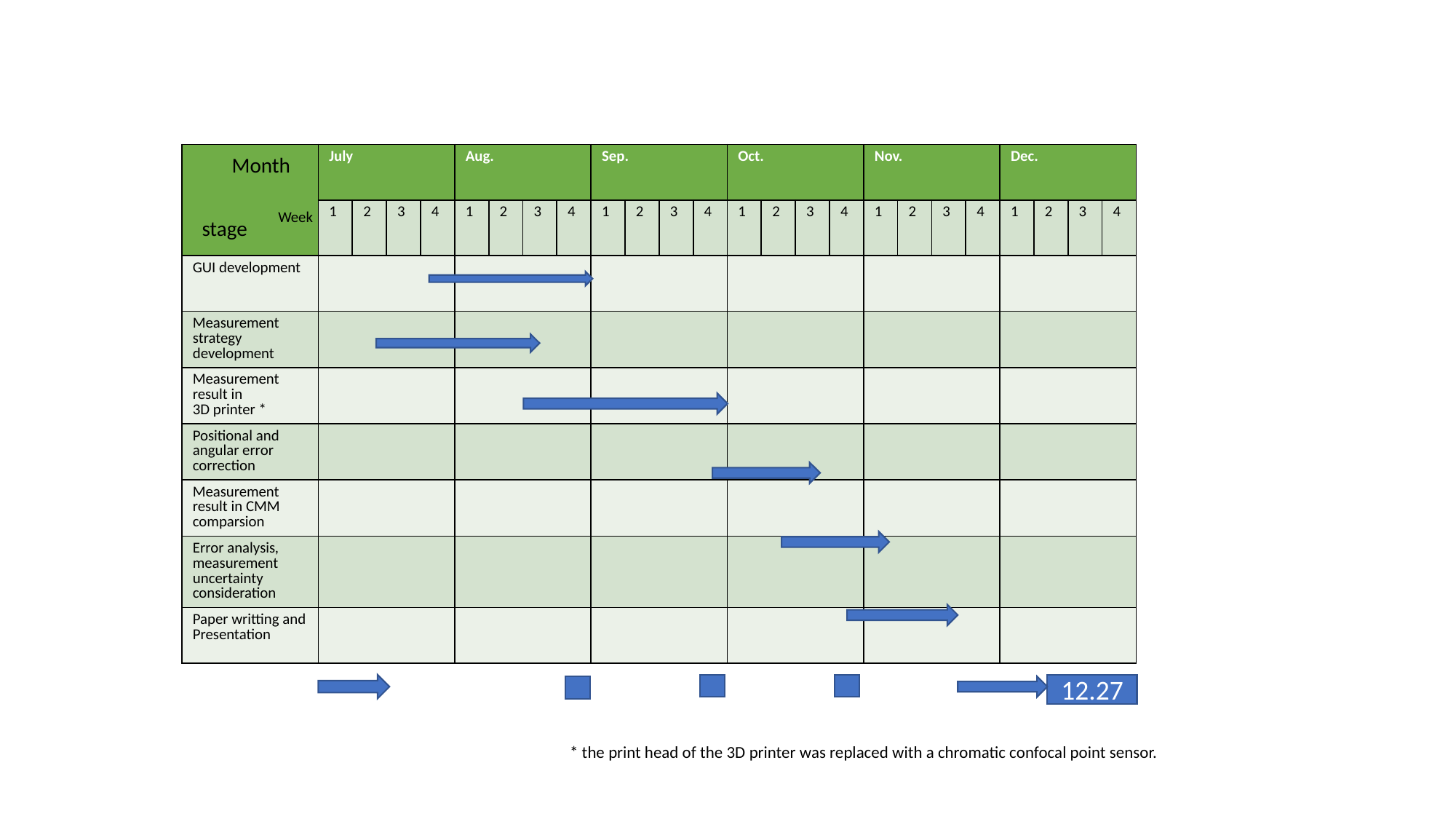

#
|  | July |  |  |  | Aug. |  |  |  | Sep. |  |  |  | Oct. |  |  |  | Nov. |  |  |  | Dec. |  |  |  |
| --- | --- | --- | --- | --- | --- | --- | --- | --- | --- | --- | --- | --- | --- | --- | --- | --- | --- | --- | --- | --- | --- | --- | --- | --- |
|  | 1 | 2 | 3 | 4 | 1 | 2 | 3 | 4 | 1 | 2 | 3 | 4 | 1 | 2 | 3 | 4 | 1 | 2 | 3 | 4 | 1 | 2 | 3 | 4 |
| GUI development |  |  |  |  |  |  |  |  |  |  |  |  |  |  |  |  |  |  |  |  |  |  |  |  |
| Measurement strategy development |  |  |  |  |  |  |  |  |  |  |  |  |  |  |  |  |  |  |  |  |  |  |  |  |
| Measurement result in 3D printer \* |  |  |  |  |  |  |  |  |  |  |  |  |  |  |  |  |  |  |  |  |  |  |  |  |
| Positional and angular error correction |  |  |  |  |  |  |  |  |  |  |  |  |  |  |  |  |  |  |  |  |  |  |  |  |
| Measurement result in CMM comparsion |  |  |  |  |  |  |  |  |  |  |  |  |  |  |  |  |  |  |  |  |  |  |  |  |
| Error analysis, measurement uncertainty consideration |  |  |  |  |  |  |  |  |  |  |  |  |  |  |  |  |  |  |  |  |  |  |  |  |
| Paper writting and Presentation |  |  |  |  |  |  |  |  |  |  |  |  |  |  |  |  |  |  |  |  |  |  |  |  |
Month

Week
stage

12.27

* the print head of the 3D printer was replaced with a chromatic confocal point sensor.